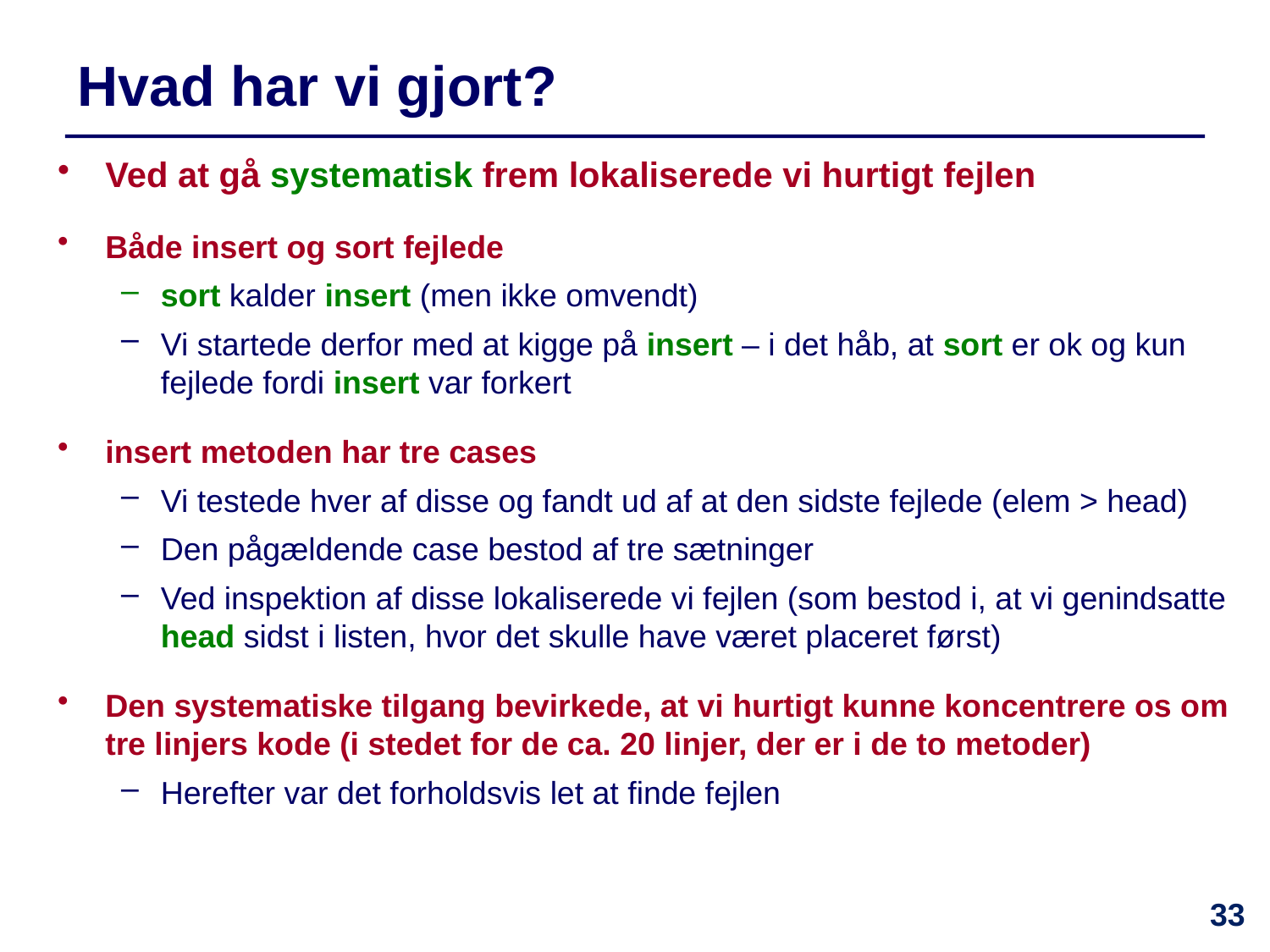

# Hvad har vi gjort?
Ved at gå systematisk frem lokaliserede vi hurtigt fejlen
Både insert og sort fejlede
sort kalder insert (men ikke omvendt)
Vi startede derfor med at kigge på insert – i det håb, at sort er ok og kun fejlede fordi insert var forkert
insert metoden har tre cases
Vi testede hver af disse og fandt ud af at den sidste fejlede (elem > head)
Den pågældende case bestod af tre sætninger
Ved inspektion af disse lokaliserede vi fejlen (som bestod i, at vi genindsatte head sidst i listen, hvor det skulle have været placeret først)
Den systematiske tilgang bevirkede, at vi hurtigt kunne koncentrere os om tre linjers kode (i stedet for de ca. 20 linjer, der er i de to metoder)
Herefter var det forholdsvis let at finde fejlen

33